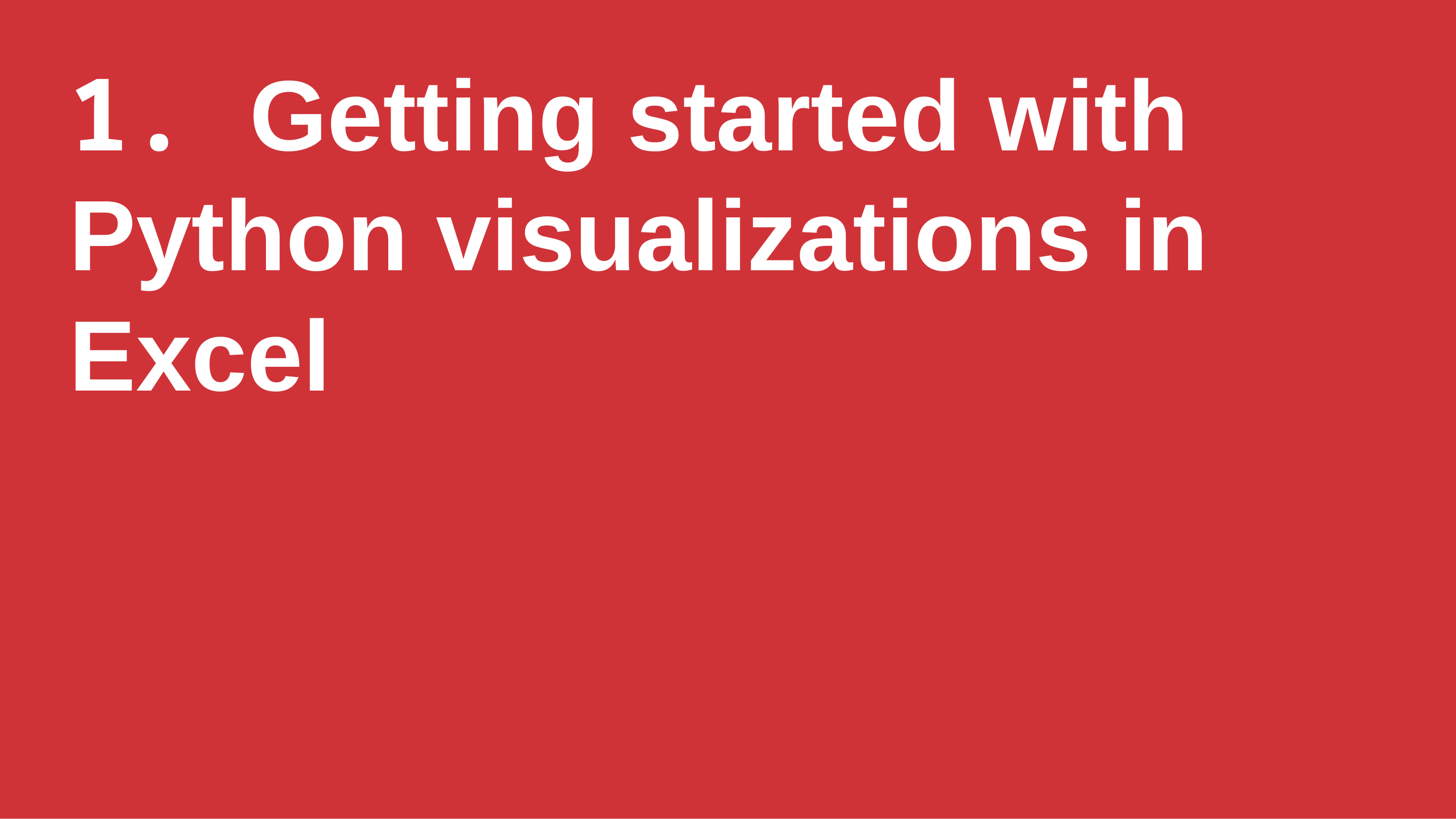

1. Getting started with Python visualizations in Excel